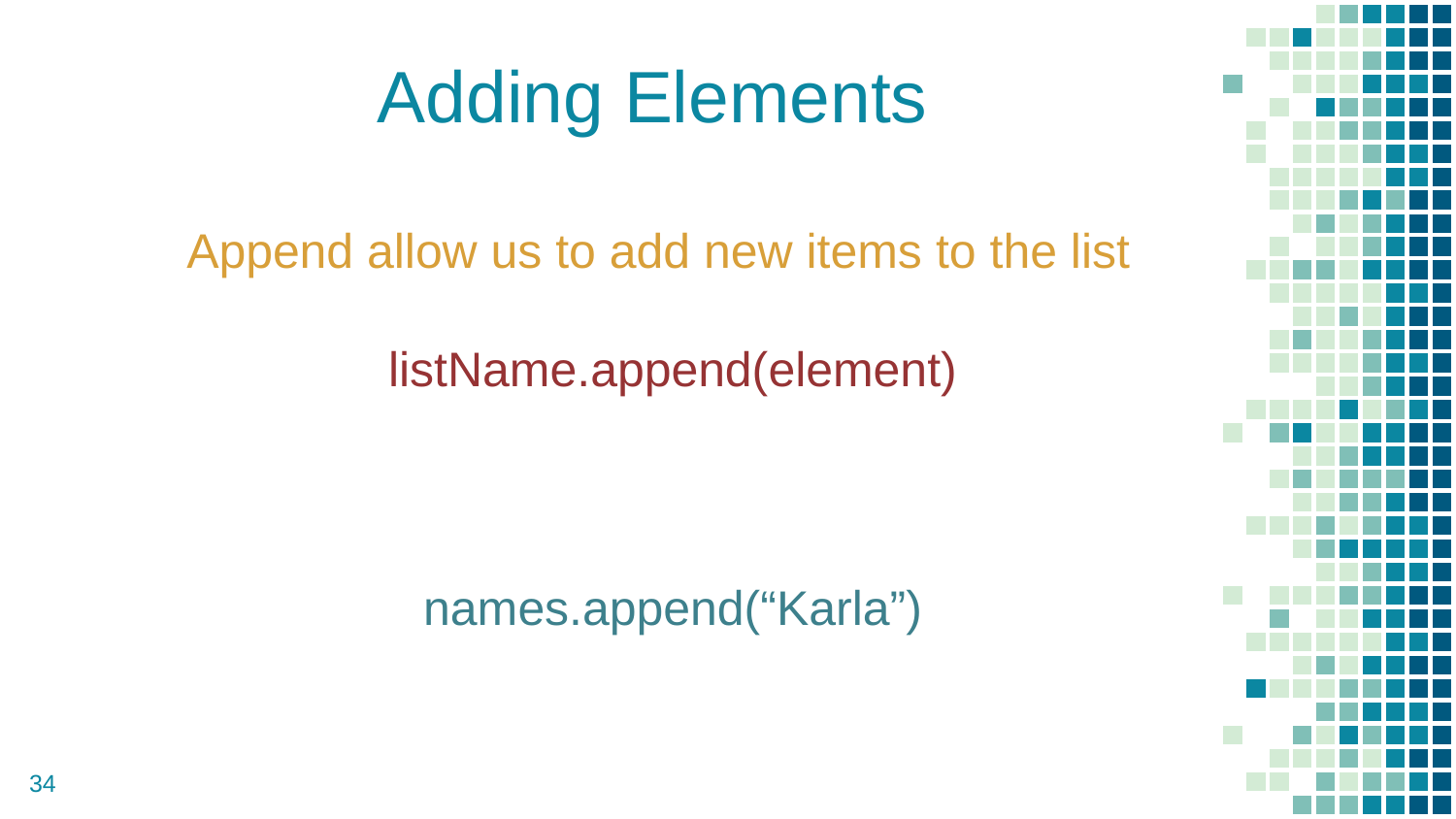

# Adding Elements
Append allow us to add new items to the list
listName.append(element)
names.append(“Karla”)
34